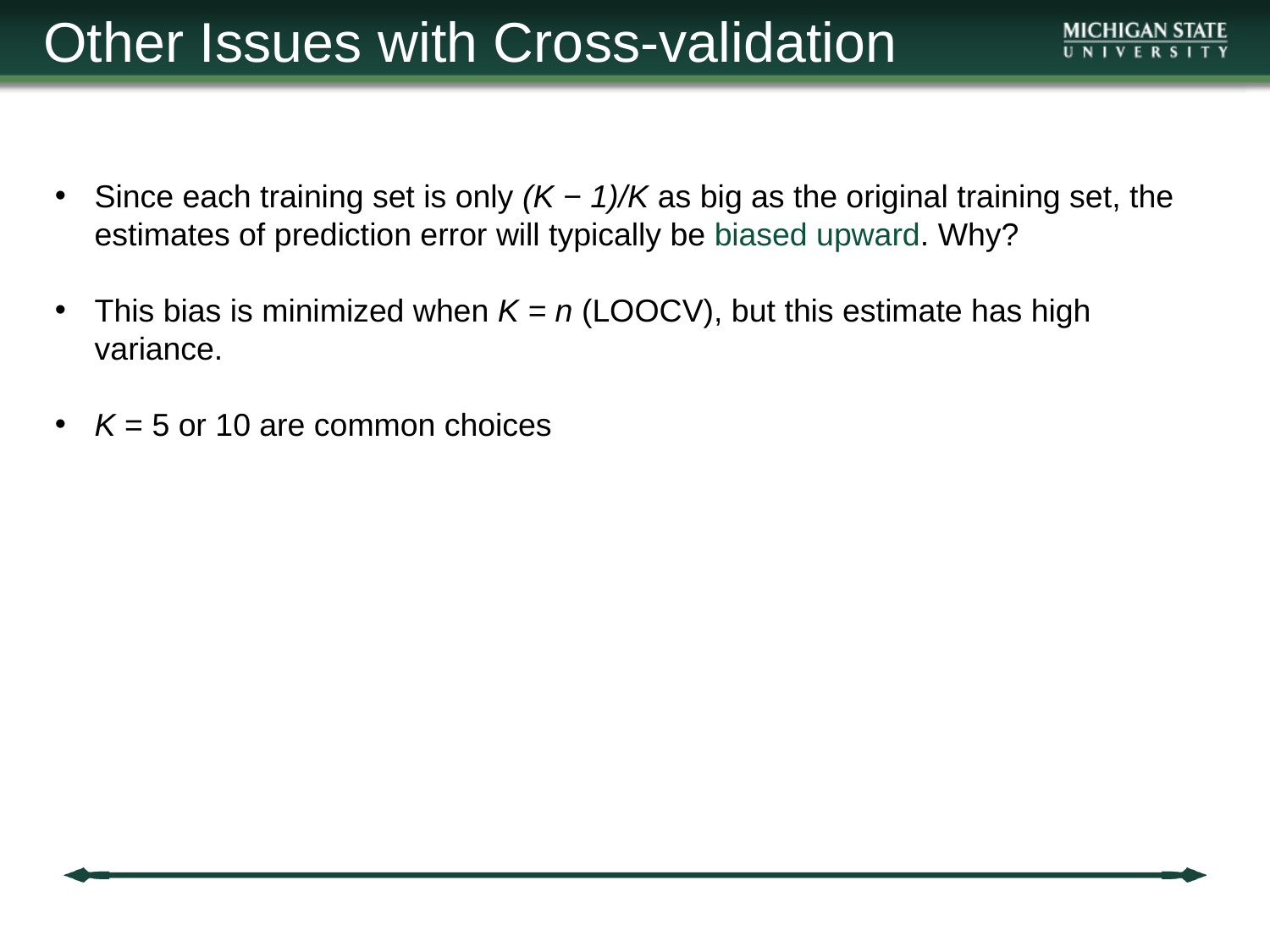

Other Issues with Cross-validation

Since each training set is only (K − 1)/K as big as the original training set, the estimates of prediction error will typically be biased upward. Why?

This bias is minimized when K = n (LOOCV), but this estimate has high variance.

K = 5 or 10 are common choices